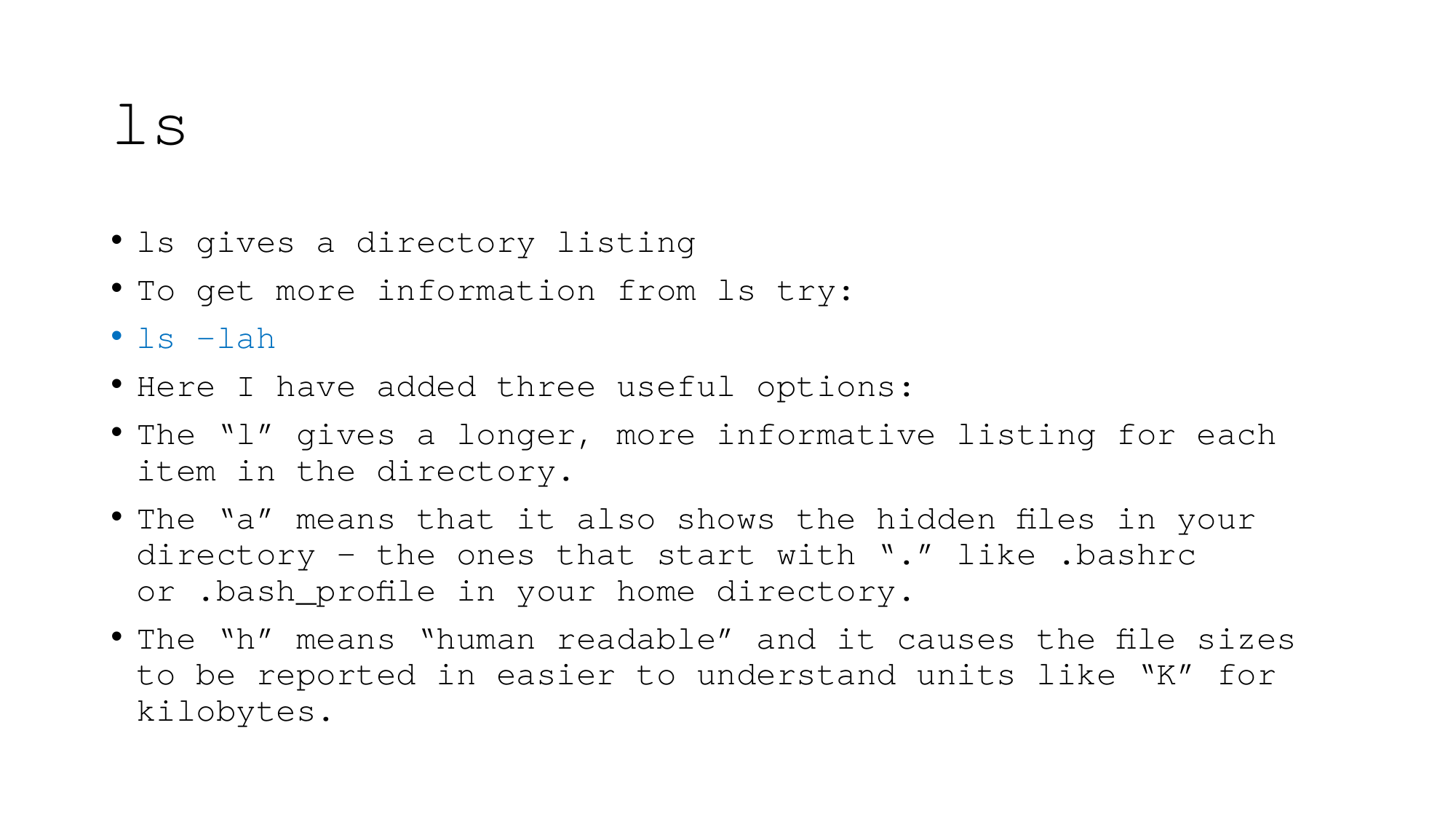

# ls
ls gives a directory listing
To get more information from ls try:
ls –lah
Here I have added three useful options:
The “l” gives a longer, more informative listing for each item in the directory.
The “a” means that it also shows the hidden files in your directory – the ones that start with “.” like .bashrc or .bash_profile in your home directory.
The “h” means “human readable” and it causes the file sizes to be reported in easier to understand units like “K” for kilobytes.